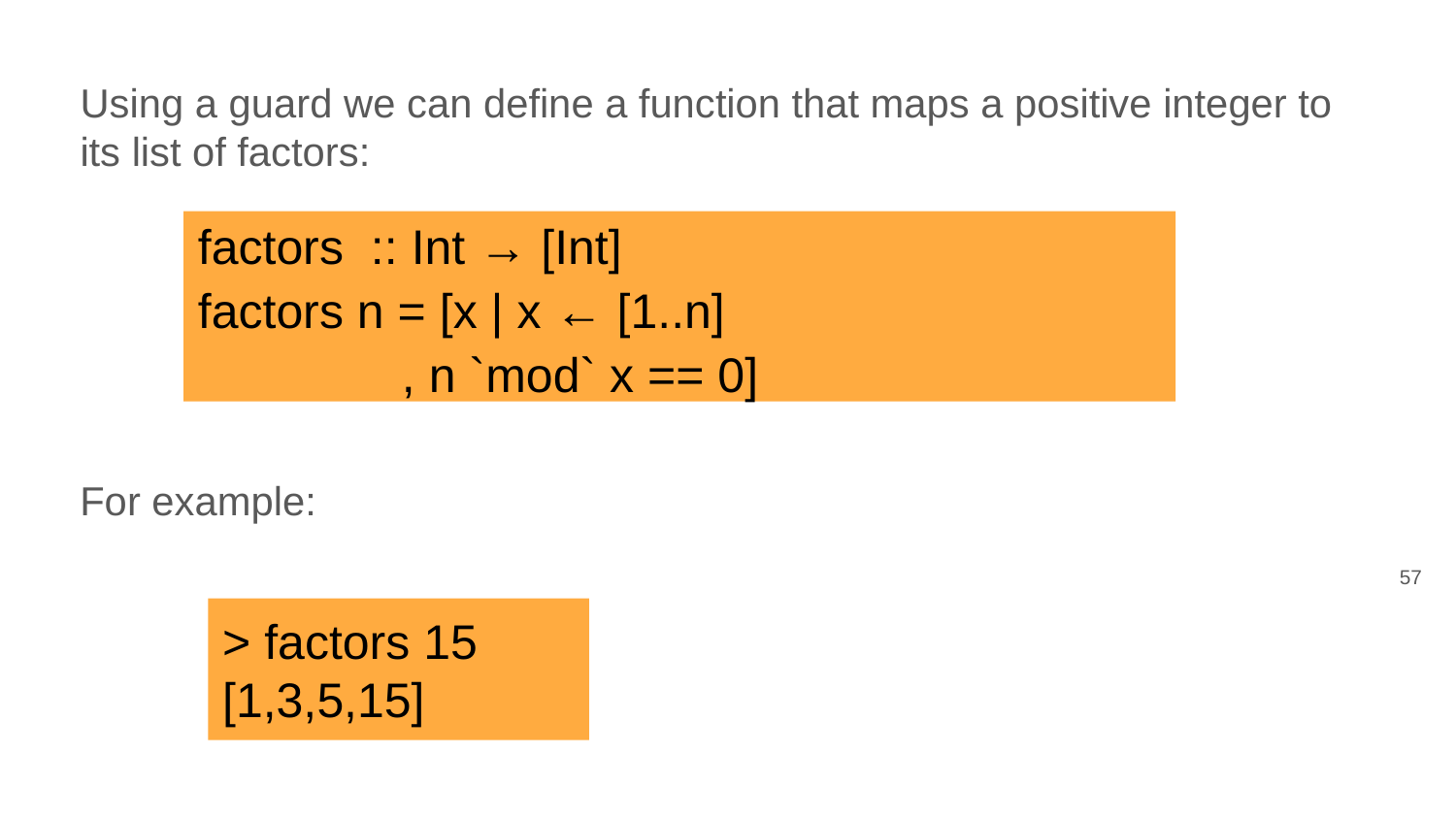

Using a guard we can define a function that maps a positive integer to its list of factors:
factors  :: Int → [Int]
factors n = [x | x ← [1..n]
               , n `mod` x == 0]
For example:
57
> factors 15
[1,3,5,15]